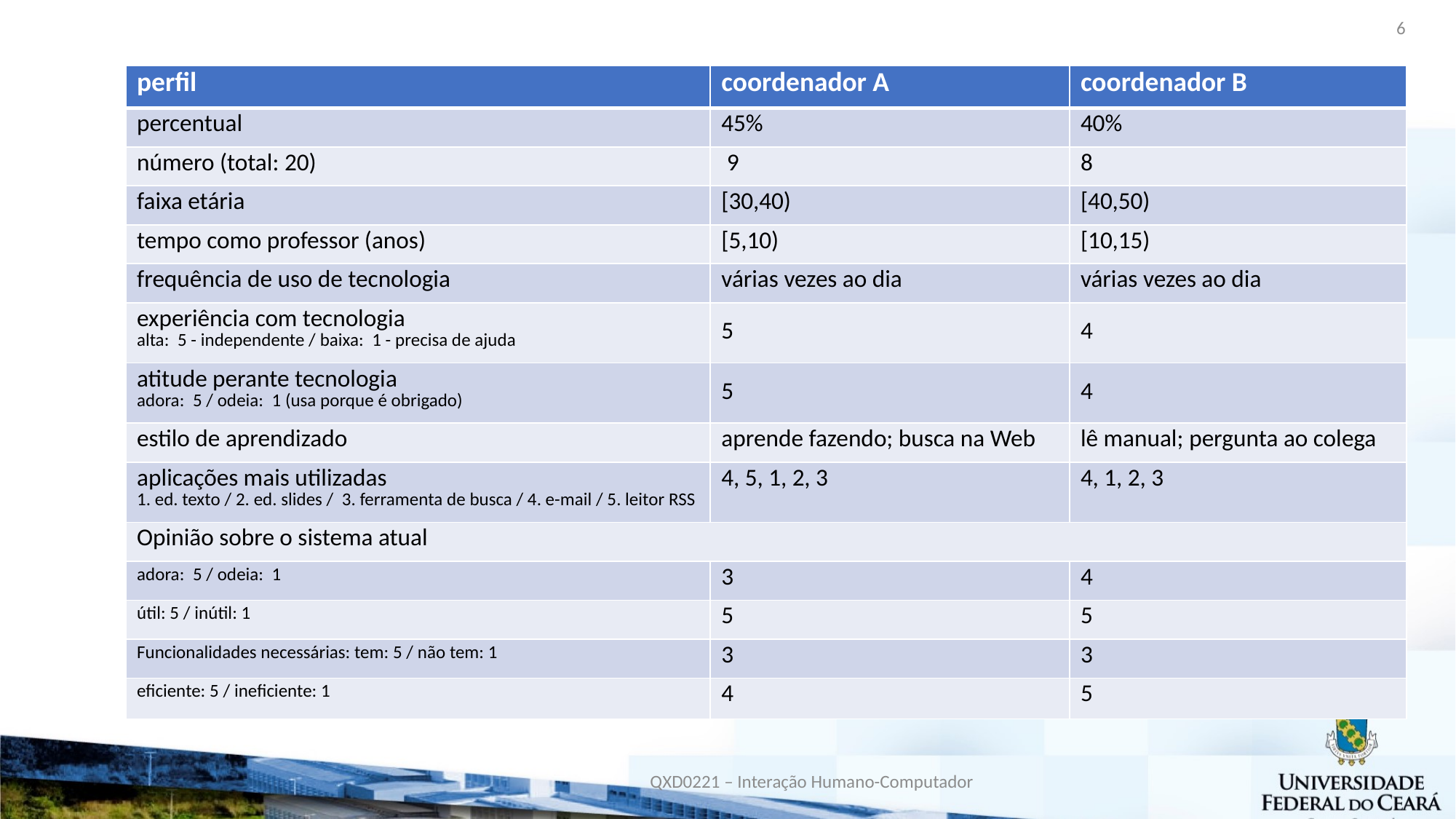

6
| perfil | coordenador A | coordenador B |
| --- | --- | --- |
| percentual | 45% | 40% |
| número (total: 20) | 9 | 8 |
| faixa etária | [30,40) | [40,50) |
| tempo como professor (anos) | [5,10) | [10,15) |
| frequência de uso de tecnologia | várias vezes ao dia | várias vezes ao dia |
| experiência com tecnologia alta: 5 - independente / baixa: 1 - precisa de ajuda | 5 | 4 |
| atitude perante tecnologia adora: 5 / odeia: 1 (usa porque é obrigado) | 5 | 4 |
| estilo de aprendizado | aprende fazendo; busca na Web | lê manual; pergunta ao colega |
| aplicações mais utilizadas 1. ed. texto / 2. ed. slides / 3. ferramenta de busca / 4. e-mail / 5. leitor RSS | 4, 5, 1, 2, 3 | 4, 1, 2, 3 |
| Opinião sobre o sistema atual |  |  |
| adora: 5 / odeia: 1 | 3 | 4 |
| útil: 5 / inútil: 1 | 5 | 5 |
| Funcionalidades necessárias: tem: 5 / não tem: 1 | 3 | 3 |
| eficiente: 5 / ineficiente: 1 | 4 | 5 |
#

QXD0221 – Interação Humano-Computador